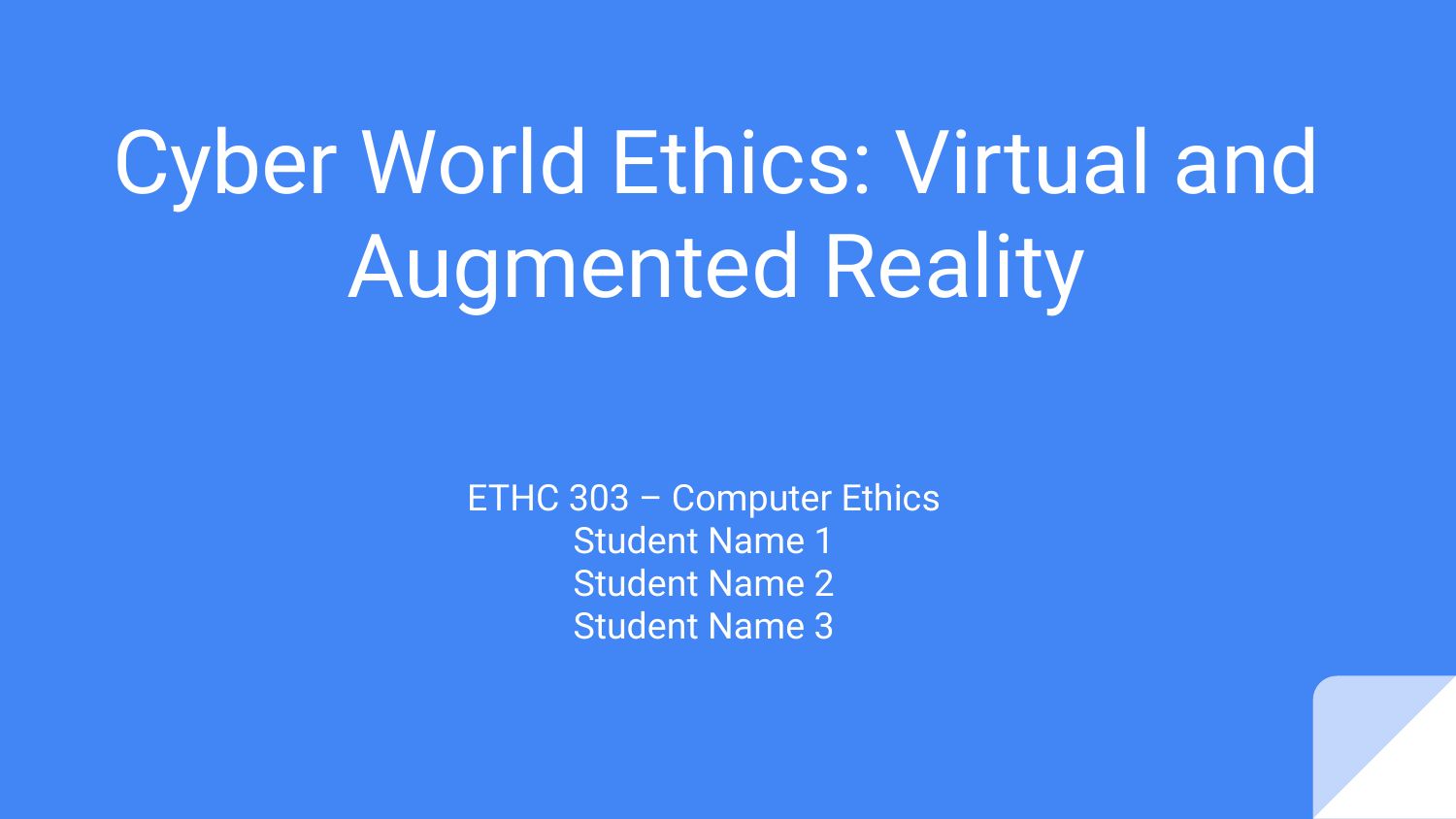

# Cyber World Ethics: Virtual and Augmented Reality
ETHC 303 – Computer Ethics
Student Name 1
Student Name 2
Student Name 3